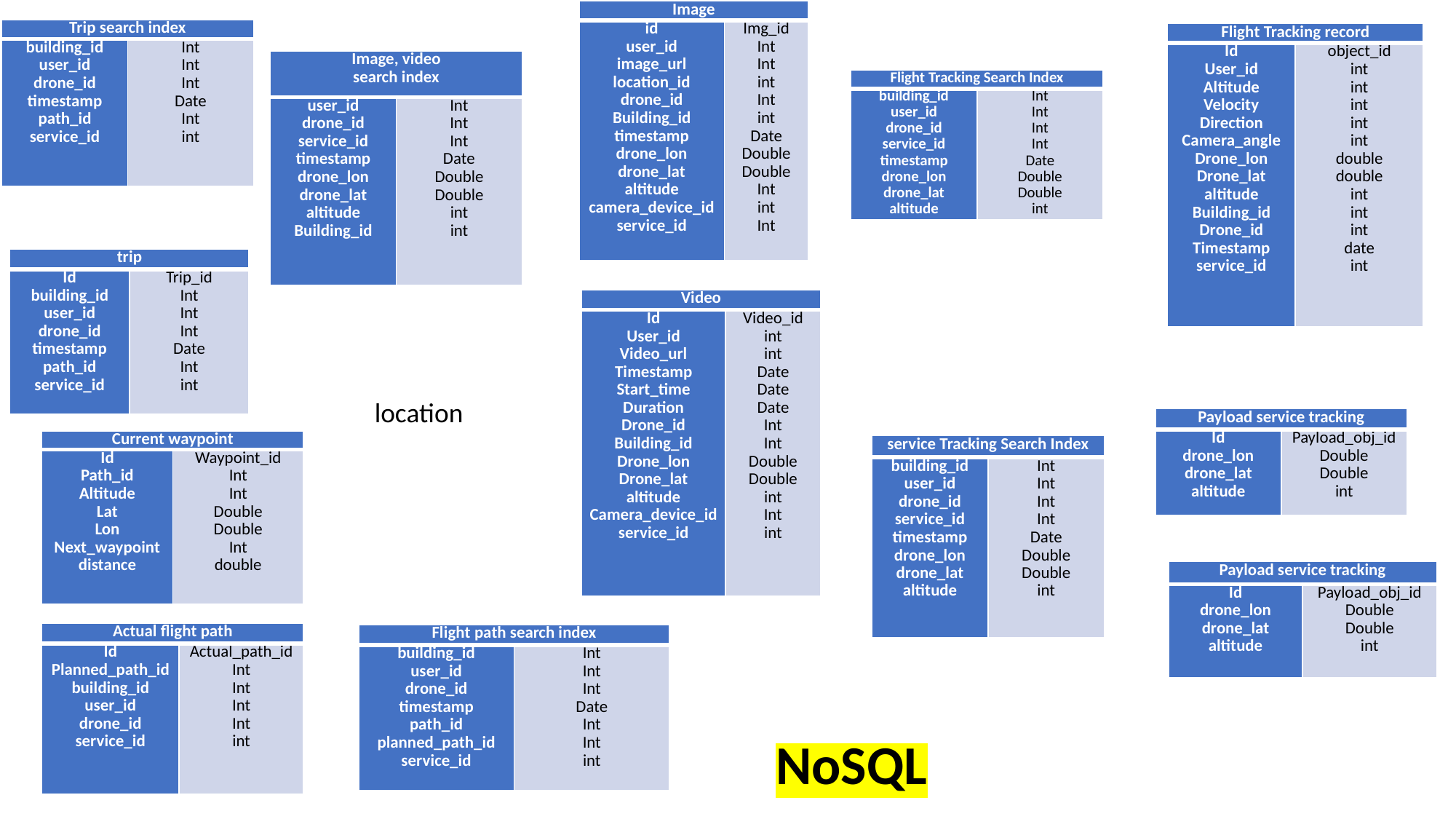

| Image |  |
| --- | --- |
| id user\_id image\_url location\_id drone\_id Building\_id timestamp drone\_lon drone\_lat altitude camera\_device\_id service\_id | Img\_id Int Int int Int int Date Double Double Int int Int |
| Trip search index |  |
| --- | --- |
| building\_id user\_id drone\_id timestamp path\_id service\_id | Int Int Int Date Int int |
| Flight Tracking record |  |
| --- | --- |
| Id User\_id Altitude Velocity Direction Camera\_angle Drone\_lon Drone\_lat altitude Building\_id Drone\_id Timestamp service\_id | object\_id int int int int int double double int int int date int |
| Image, video search index |  |
| --- | --- |
| user\_id drone\_id service\_id timestamp drone\_lon drone\_lat altitude Building\_id | Int Int Int Date Double Double int int |
| Flight Tracking Search Index |  |
| --- | --- |
| building\_id user\_id drone\_id service\_id timestamp drone\_lon drone\_lat altitude | Int Int Int Int Date Double Double int |
| trip |  |
| --- | --- |
| Id building\_id user\_id drone\_id timestamp path\_id service\_id | Trip\_id Int Int Int Date Int int |
| Video |  |
| --- | --- |
| Id User\_id Video\_url Timestamp Start\_time Duration Drone\_id Building\_id Drone\_lon Drone\_lat altitude Camera\_device\_id service\_id | Video\_id int int Date Date Date Int Int Double Double int Int int |
location
| Payload service tracking |  |
| --- | --- |
| Id drone\_lon drone\_lat altitude | Payload\_obj\_id Double Double int |
| Current waypoint |  |
| --- | --- |
| Id Path\_id Altitude Lat Lon Next\_waypoint distance | Waypoint\_id Int Int Double Double Int double |
| service Tracking Search Index |  |
| --- | --- |
| building\_id user\_id drone\_id service\_id timestamp drone\_lon drone\_lat altitude | Int Int Int Int Date Double Double int |
| Payload service tracking |  |
| --- | --- |
| Id drone\_lon drone\_lat altitude | Payload\_obj\_id Double Double int |
| Actual flight path |  |
| --- | --- |
| Id Planned\_path\_id building\_id user\_id drone\_id service\_id | Actual\_path\_id Int Int Int Int int |
| Flight path search index |  |
| --- | --- |
| building\_id user\_id drone\_id timestamp path\_id planned\_path\_id service\_id | Int Int Int Date Int Int int |
NoSQL